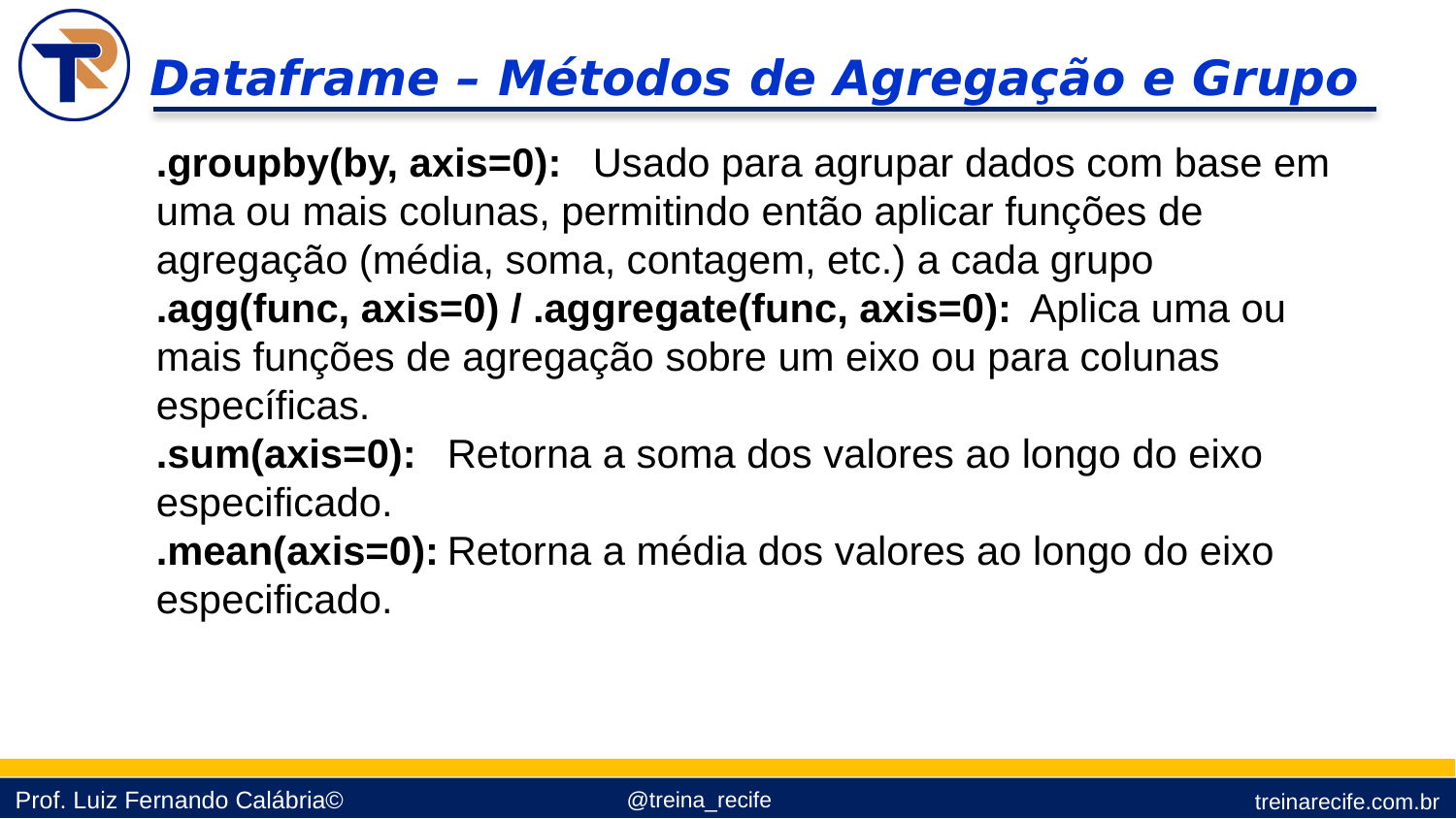

Dataframe – Métodos de Agregação e Grupo
.groupby(by, axis=0):	Usado para agrupar dados com base em uma ou mais colunas, permitindo então aplicar funções de agregação (média, soma, contagem, etc.) a cada grupo
.agg(func, axis=0) / .aggregate(func, axis=0):	Aplica uma ou mais funções de agregação sobre um eixo ou para colunas específicas.
.sum(axis=0):	Retorna a soma dos valores ao longo do eixo especificado.
.mean(axis=0):	Retorna a média dos valores ao longo do eixo especificado.